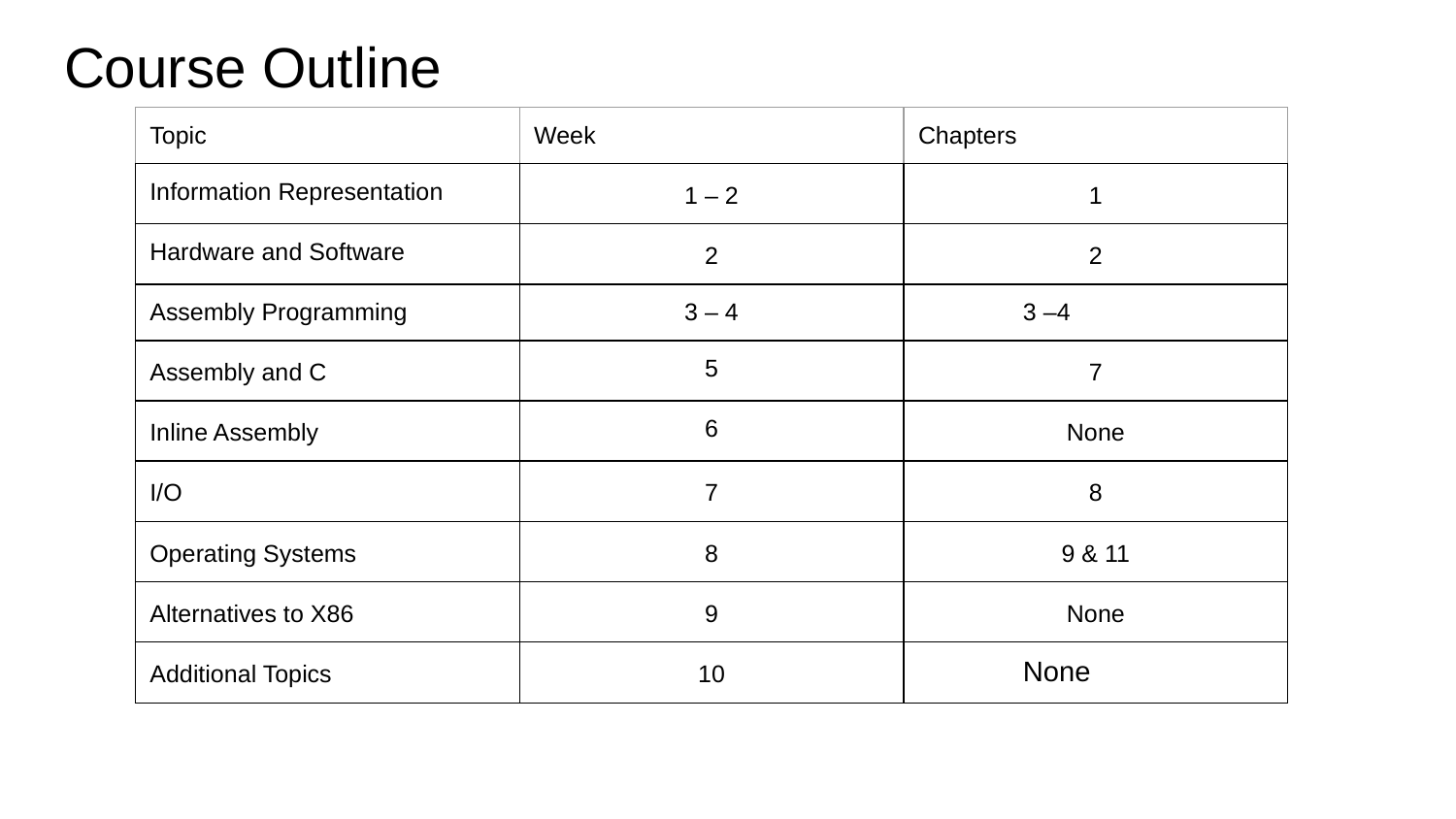

# Course Outline
| Topic | Week | Chapters |
| --- | --- | --- |
| Information Representation | 1 – 2 | 1 |
| Hardware and Software | 2 | 2 |
| Assembly Programming | 3 – 4 | 3 –4 |
| Assembly and C | 5 | 7 |
| Inline Assembly | 6 | None |
| I/O | 7 | 8 |
| Operating Systems | 8 | 9 & 11 |
| Alternatives to X86 | 9 | None |
| Additional Topics | 10 | None |